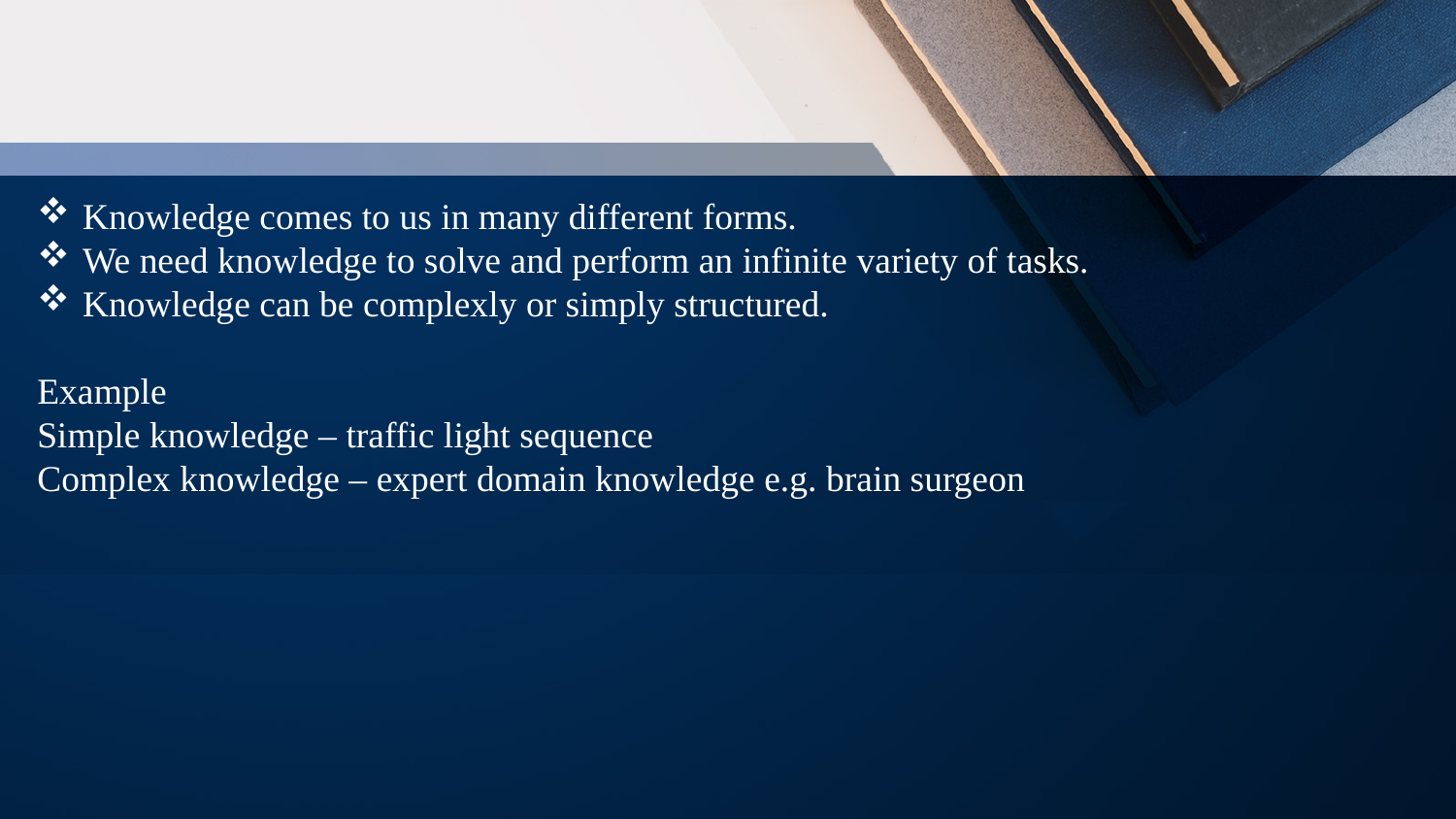

Knowledge comes to us in many different forms.
We need knowledge to solve and perform an infinite variety of tasks.
Knowledge can be complexly or simply structured.

Example
Simple knowledge – traffic light sequence
Complex knowledge – expert domain knowledge e.g. brain surgeon